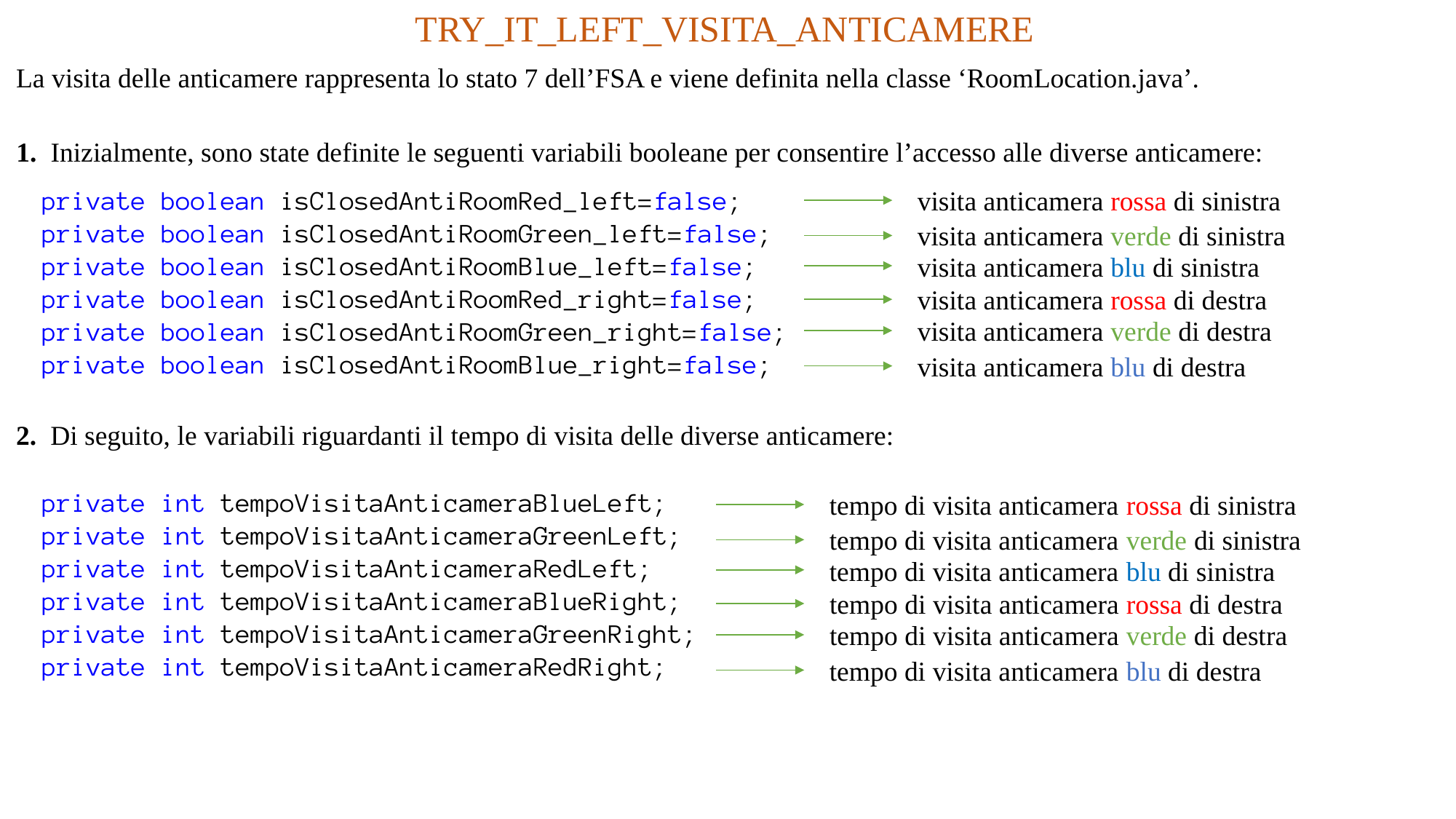

TRY_IT_LEFT_VISITA_ANTICAMERE
La visita delle anticamere rappresenta lo stato 7 dell’FSA e viene definita nella classe ‘RoomLocation.java’.
1.  Inizialmente, sono state definite le seguenti variabili booleane per consentire l’accesso alle diverse anticamere:
private boolean isClosedAntiRoomRed_left=false;
private boolean isClosedAntiRoomGreen_left=false;
private boolean isClosedAntiRoomBlue_left=false;
private boolean isClosedAntiRoomRed_right=false;
private boolean isClosedAntiRoomGreen_right=false;
private boolean isClosedAntiRoomBlue_right=false;
visita anticamera rossa di sinistra
visita anticamera verde di sinistra
visita anticamera blu di sinistra
visita anticamera rossa di destra
visita anticamera verde di destra
visita anticamera blu di destra
2.  Di seguito, le variabili riguardanti il tempo di visita delle diverse anticamere:
private int tempoVisitaAnticameraBlueLeft;
private int tempoVisitaAnticameraGreenLeft;
private int tempoVisitaAnticameraRedLeft;
private int tempoVisitaAnticameraBlueRight;
private int tempoVisitaAnticameraGreenRight;
private int tempoVisitaAnticameraRedRight;
tempo di visita anticamera rossa di sinistra
tempo di visita anticamera verde di sinistra
tempo di visita anticamera blu di sinistra
tempo di visita anticamera rossa di destra
tempo di visita anticamera verde di destra
tempo di visita anticamera blu di destra